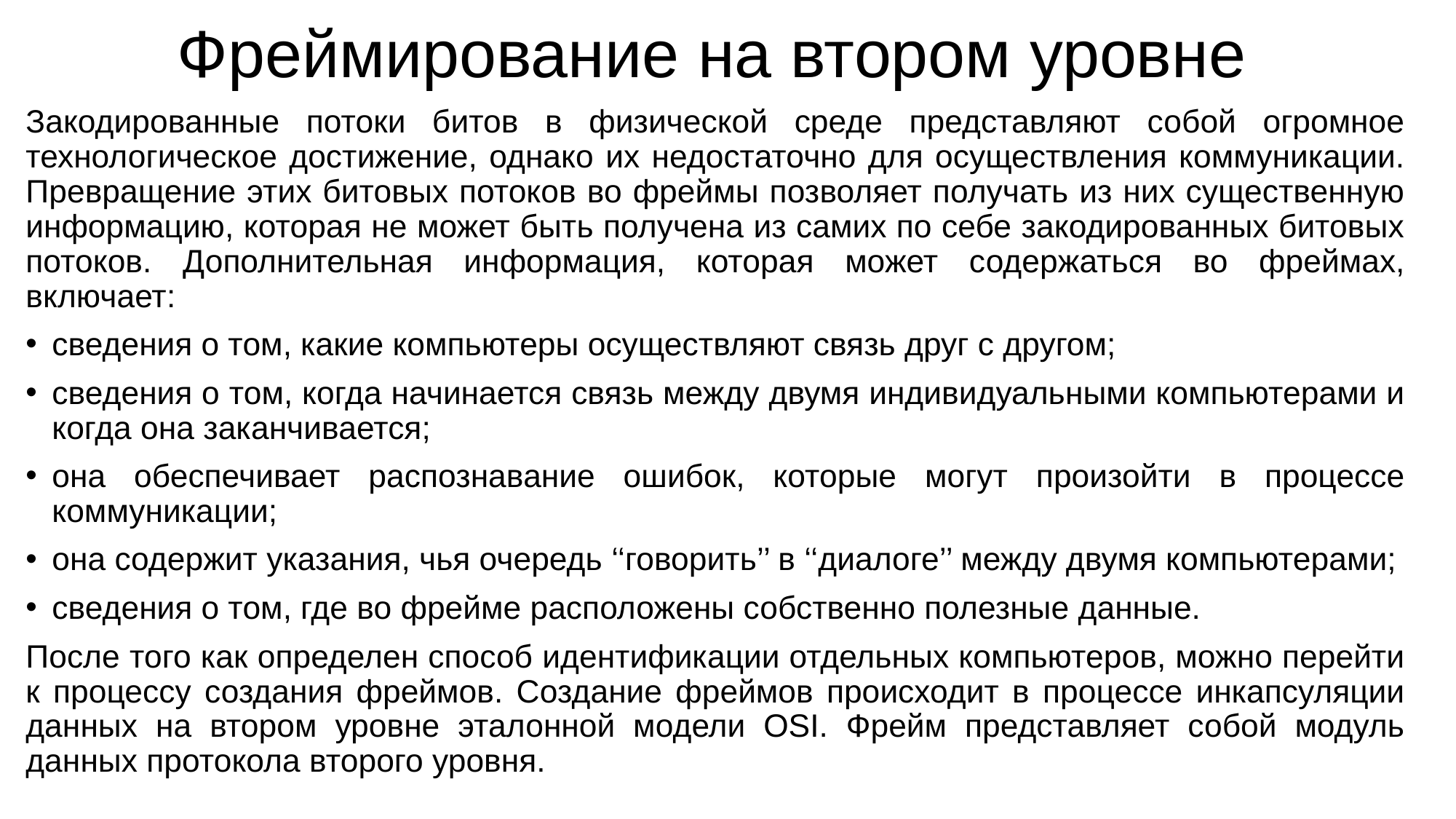

# Фреймирование на втором уровне
Закодированные потоки битов в физической среде представляют собой огромное технологическое достижение, однако их недостаточно для осуществления коммуникации. Превращение этих битовых потоков во фреймы позволяет получать из них существенную информацию, которая не может быть получена из самих по себе закодированных битовых потоков. Дополнительная информация, которая может содержаться во фреймах, включает:
сведения о том, какие компьютеры осуществляют связь друг с другом;
сведения о том, когда начинается связь между двумя индивидуальными компьютерами и когда она заканчивается;
она обеспечивает распознавание ошибок, которые могут произойти в процессе коммуникации;
она содержит указания, чья очередь ‘‘говорить’’ в ‘‘диалоге’’ между двумя компьютерами;
сведения о том, где во фрейме расположены собственно полезные данные.
После того как определен способ идентификации отдельных компьютеров, можно перейти к процессу создания фреймов. Создание фреймов происходит в процессе инкапсуляции данных на втором уровне эталонной модели OSI. Фрейм представляет собой модуль данных протокола второго уровня.